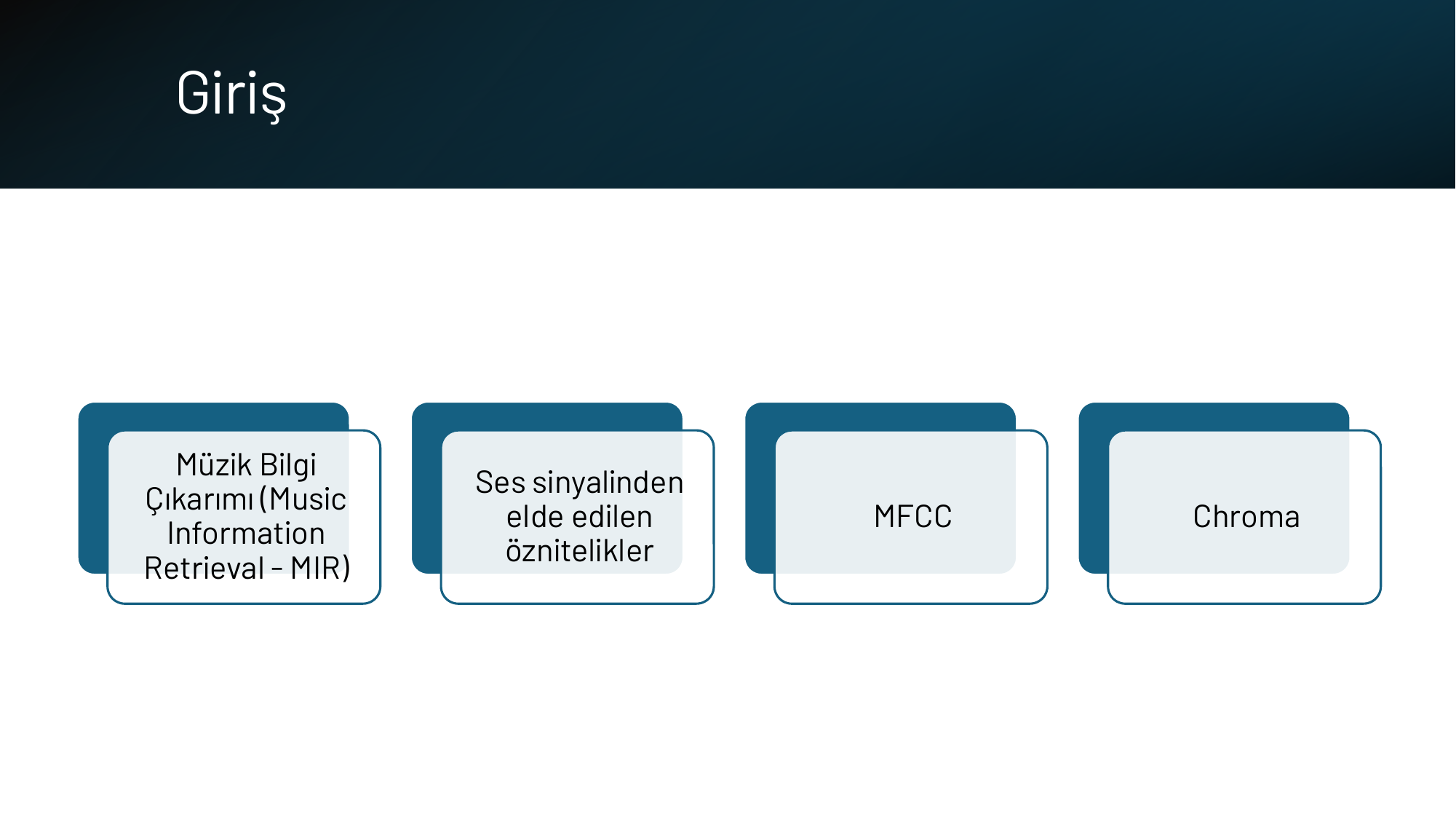

# Giriş
Müzik Bilgi Çıkarımı (Music Information Retrieval - MIR)
Ses sinyalinden elde edilen öznitelikler
MFCC
Chroma